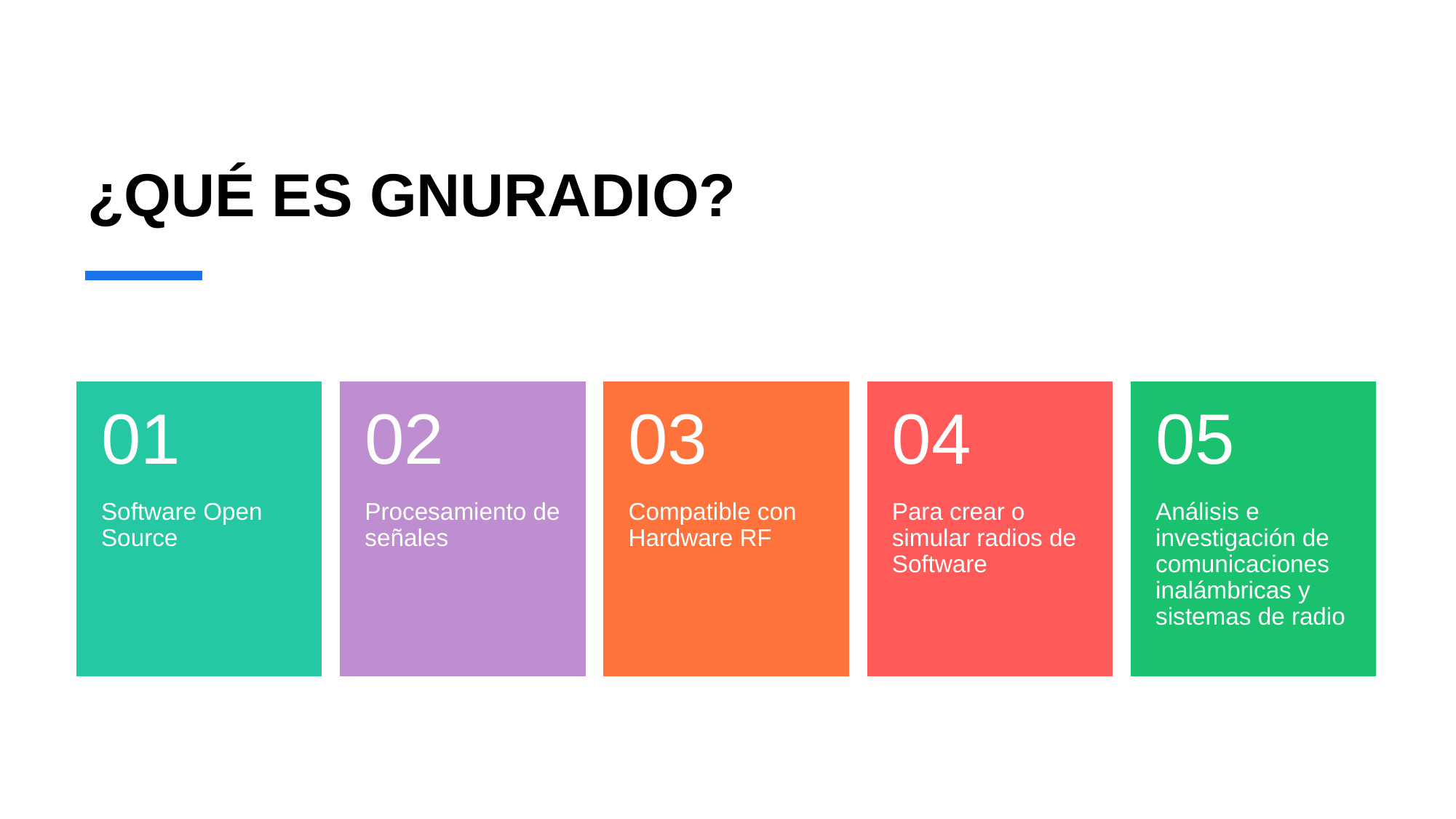

# ¿QUÉ ES GNURADIO?
Software Open Source
01
Procesamiento de señales
02
Compatible con Hardware RF
03
Para crear o simular radios de Software
04
Análisis e investigación de comunicaciones inalámbricas y sistemas de radio
05